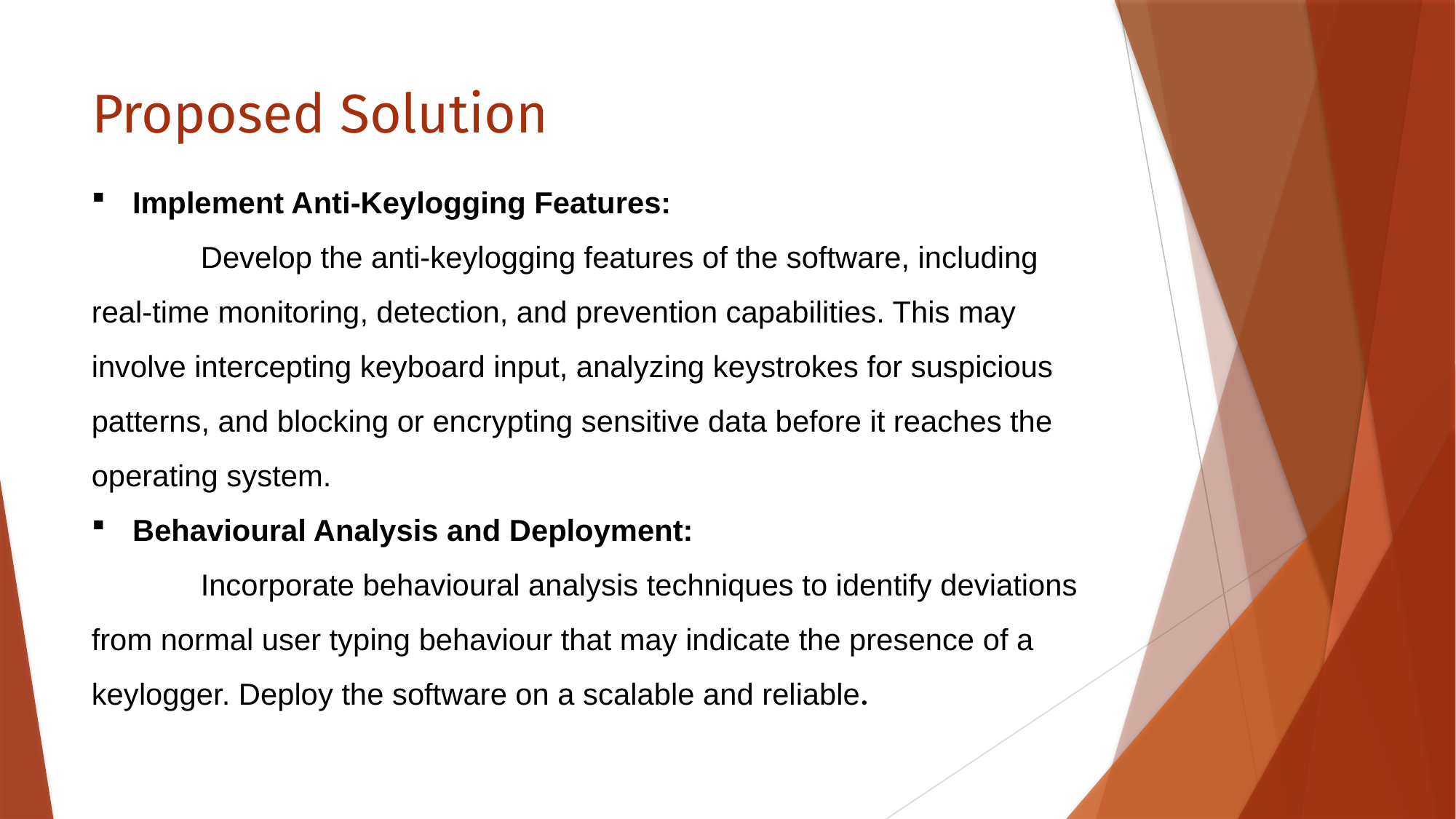

# Proposed Solution
Implement Anti-Keylogging Features:
 	Develop the anti-keylogging features of the software, including real-time monitoring, detection, and prevention capabilities. This may involve intercepting keyboard input, analyzing keystrokes for suspicious patterns, and blocking or encrypting sensitive data before it reaches the operating system.
Behavioural Analysis and Deployment:
	Incorporate behavioural analysis techniques to identify deviations from normal user typing behaviour that may indicate the presence of a keylogger. Deploy the software on a scalable and reliable.